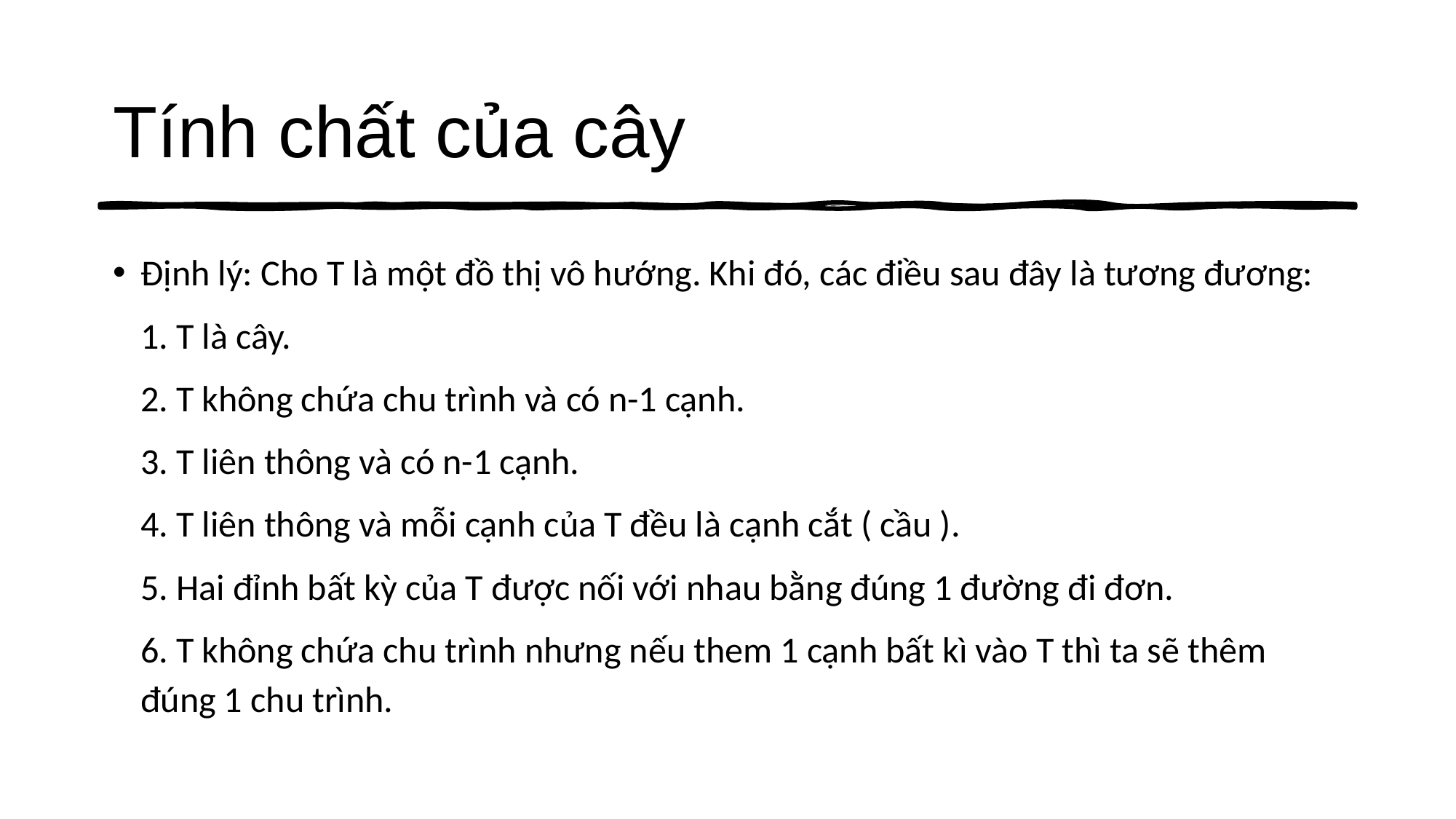

# Tính chất của cây
Định lý: Cho T là một đồ thị vô hướng. Khi đó, các điều sau đây là tương đương:
1. T là cây.
2. T không chứa chu trình và có n-1 cạnh.
3. T liên thông và có n-1 cạnh.
4. T liên thông và mỗi cạnh của T đều là cạnh cắt ( cầu ).
5. Hai đỉnh bất kỳ của T được nối với nhau bằng đúng 1 đường đi đơn.
6. T không chứa chu trình nhưng nếu them 1 cạnh bất kì vào T thì ta sẽ thêm đúng 1 chu trình.